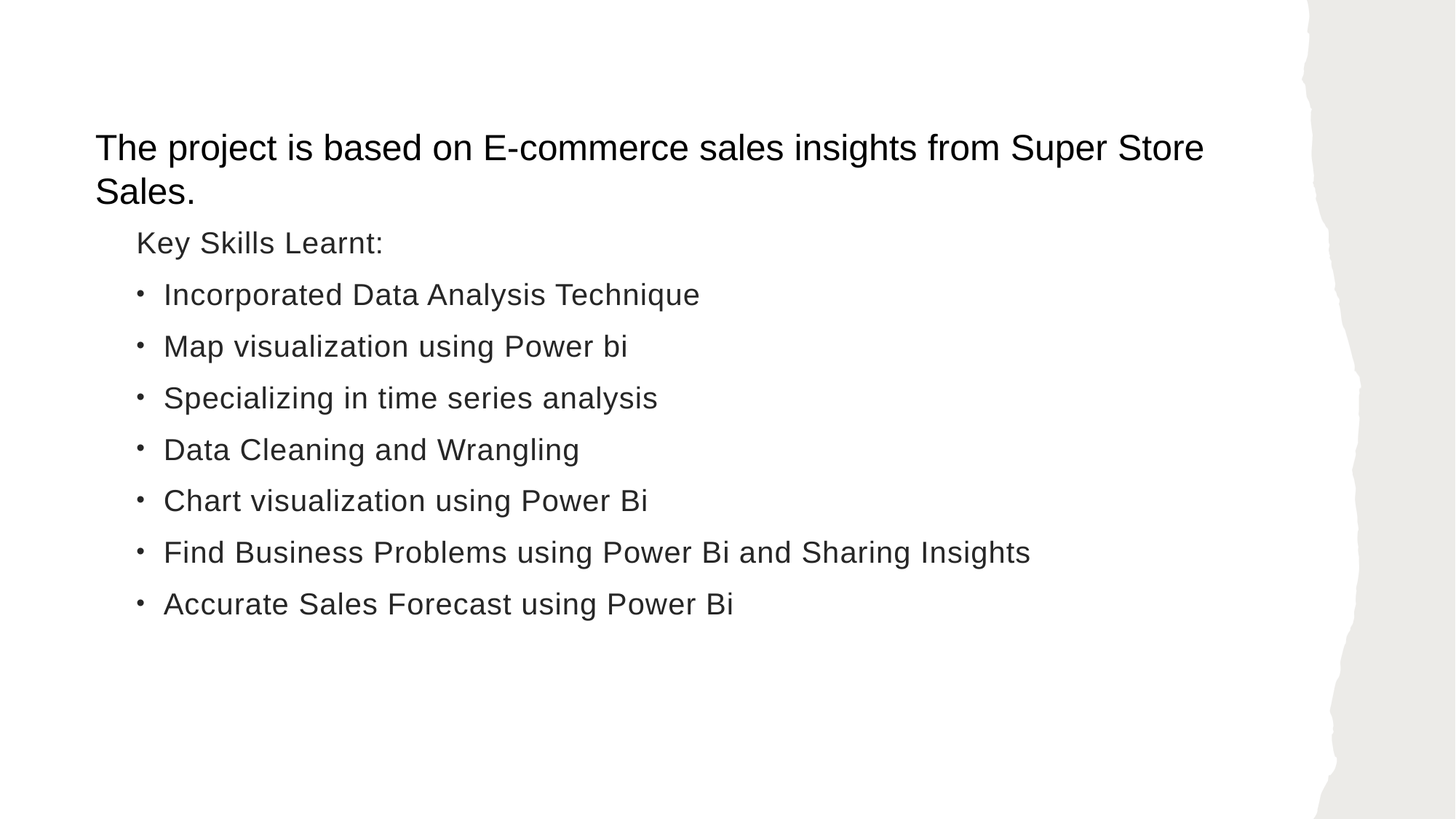

The project is based on E-commerce sales insights from Super Store Sales.
Key Skills Learnt:
Incorporated Data Analysis Technique
Map visualization using Power bi
Specializing in time series analysis
Data Cleaning and Wrangling
Chart visualization using Power Bi
Find Business Problems using Power Bi and Sharing Insights
Accurate Sales Forecast using Power Bi